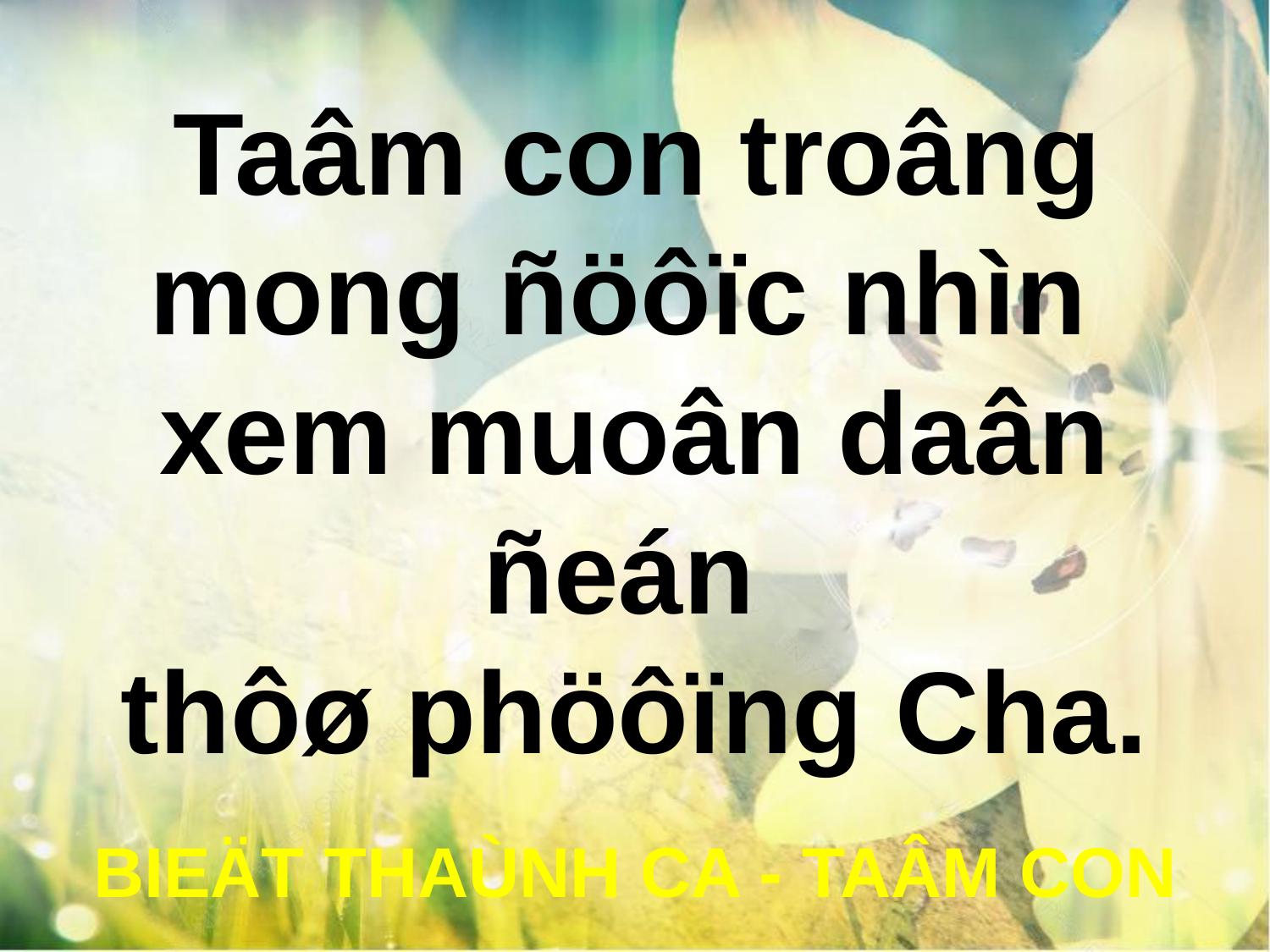

Taâm con troâng
mong ñöôïc nhìn
xem muoân daân ñeán
thôø phöôïng Cha.
BIEÄT THAÙNH CA - TAÂM CON